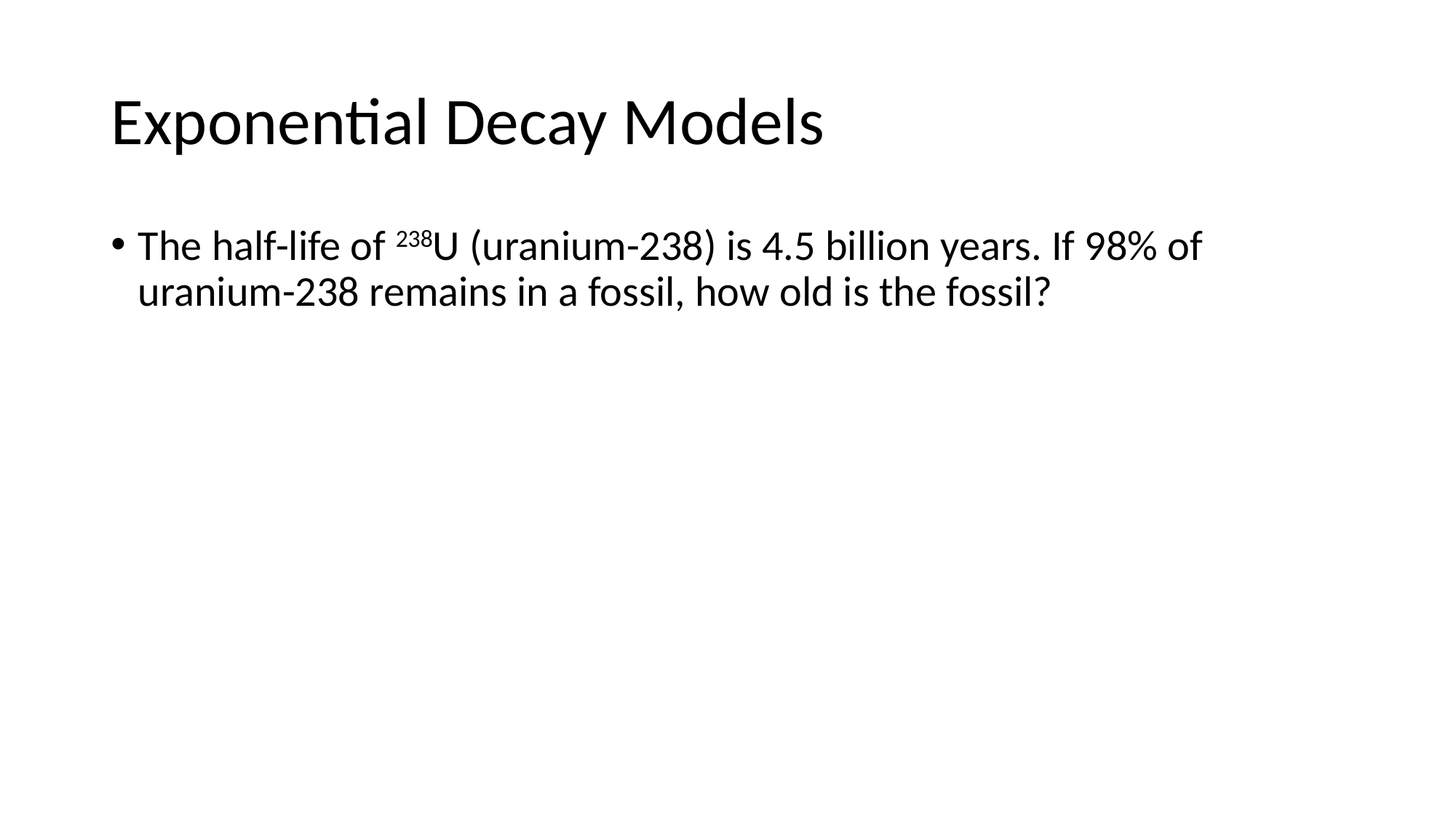

# Exponential Decay Models
The half-life of 238U (uranium-238) is 4.5 billion years. If 98% of uranium-238 remains in a fossil, how old is the fossil?